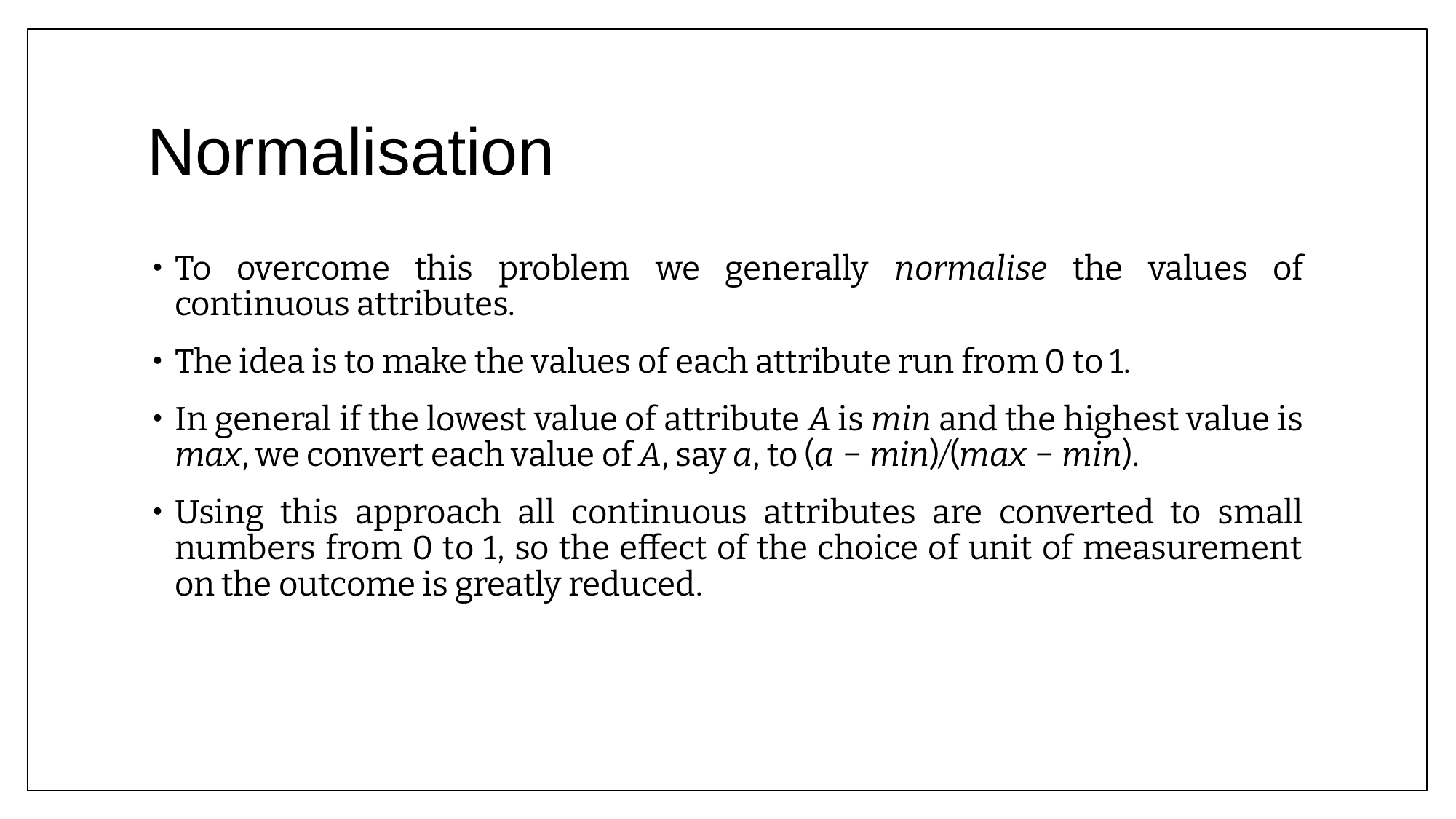

# Normalisation
To overcome this problem we generally normalise the values of continuous attributes.
The idea is to make the values of each attribute run from 0 to 1.
In general if the lowest value of attribute A is min and the highest value is max, we convert each value of A, say a, to (a − min)/(max − min).
Using this approach all continuous attributes are converted to small numbers from 0 to 1, so the effect of the choice of unit of measurement on the outcome is greatly reduced.